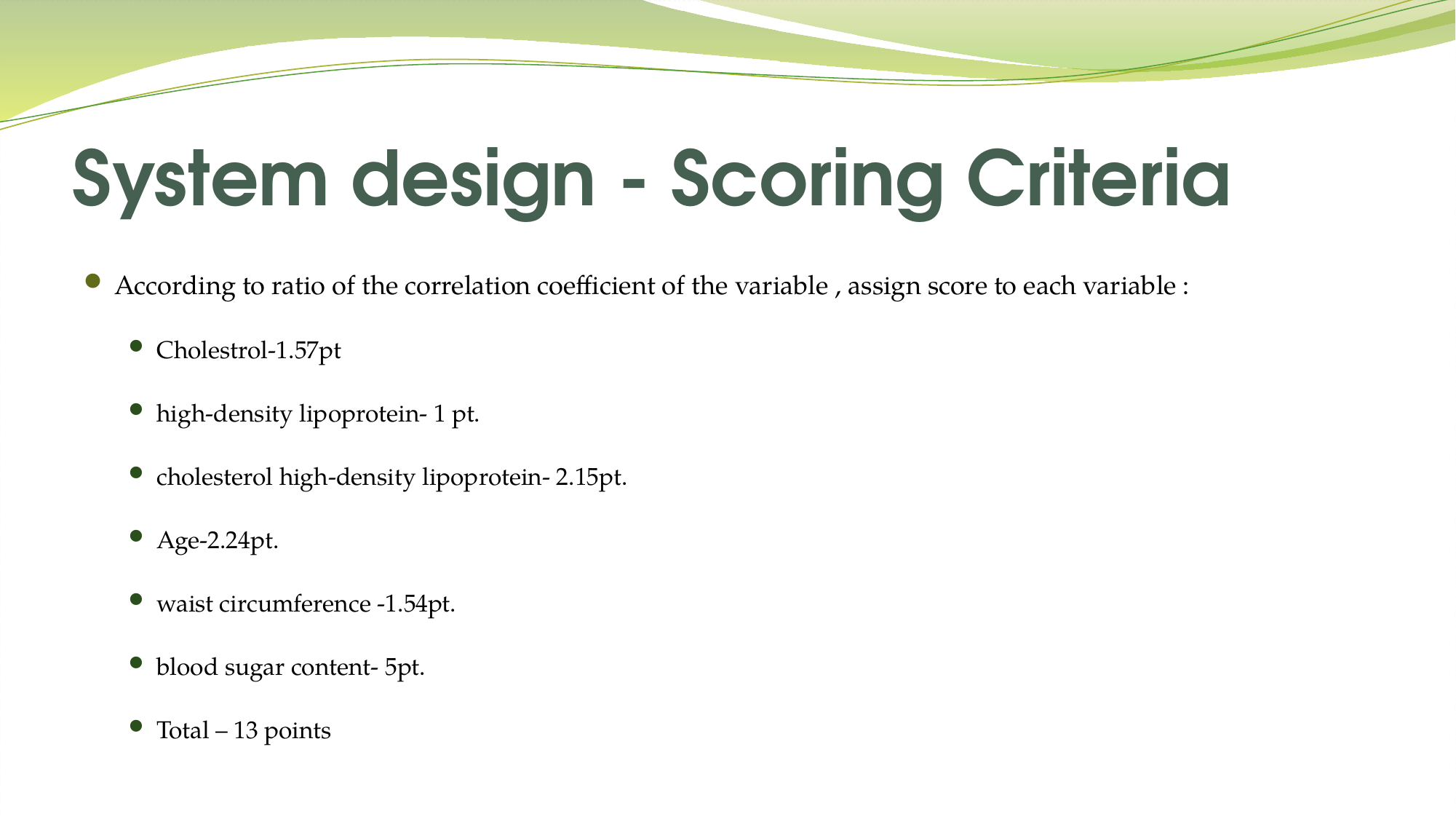

# System design - Scoring Criteria
According to ratio of the correlation coefficient of the variable , assign score to each variable :
Cholestrol-1.57pt
high-density lipoprotein- 1 pt.
cholesterol high-density lipoprotein- 2.15pt.
Age-2.24pt.
waist circumference -1.54pt.
blood sugar content- 5pt.
Total – 13 points